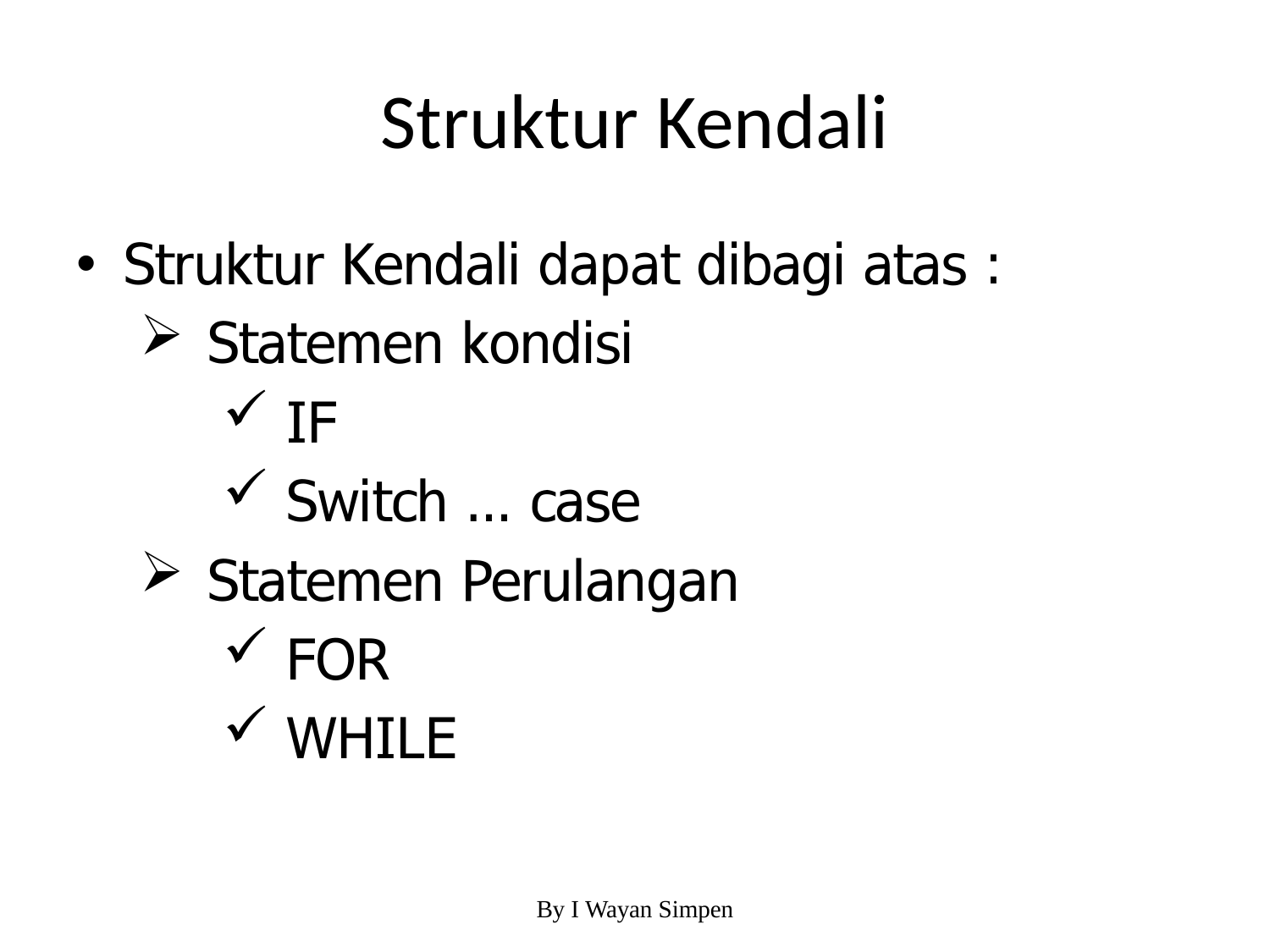

# Struktur Kendali
Struktur Kendali dapat dibagi atas :
Statemen kondisi
IF
Switch … case
Statemen Perulangan
FOR
WHILE
By I Wayan Simpen